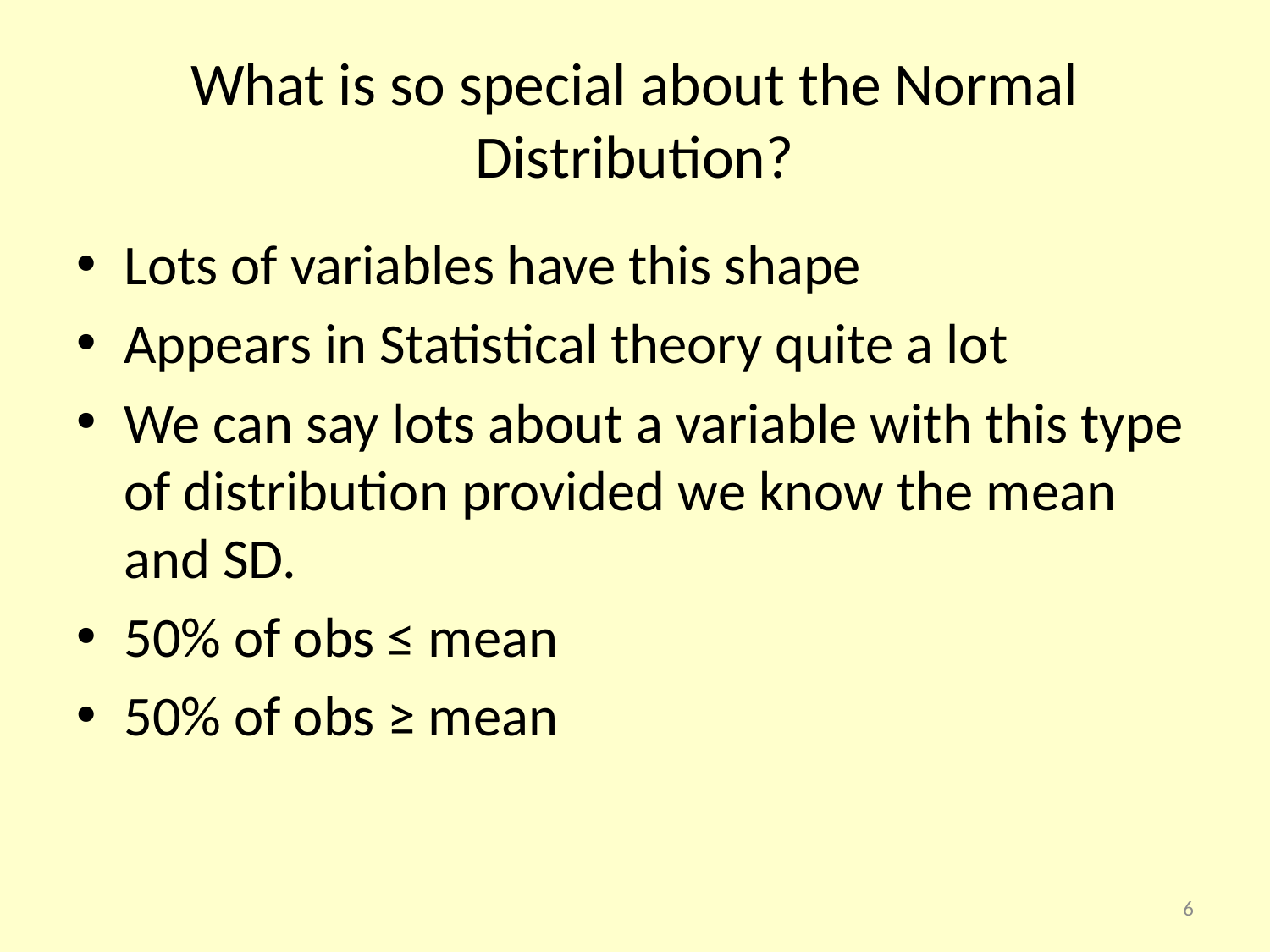

# What is so special about the Normal Distribution?
Lots of variables have this shape
Appears in Statistical theory quite a lot
We can say lots about a variable with this type of distribution provided we know the mean and SD.
50% of obs ≤ mean
50% of obs ≥ mean
6